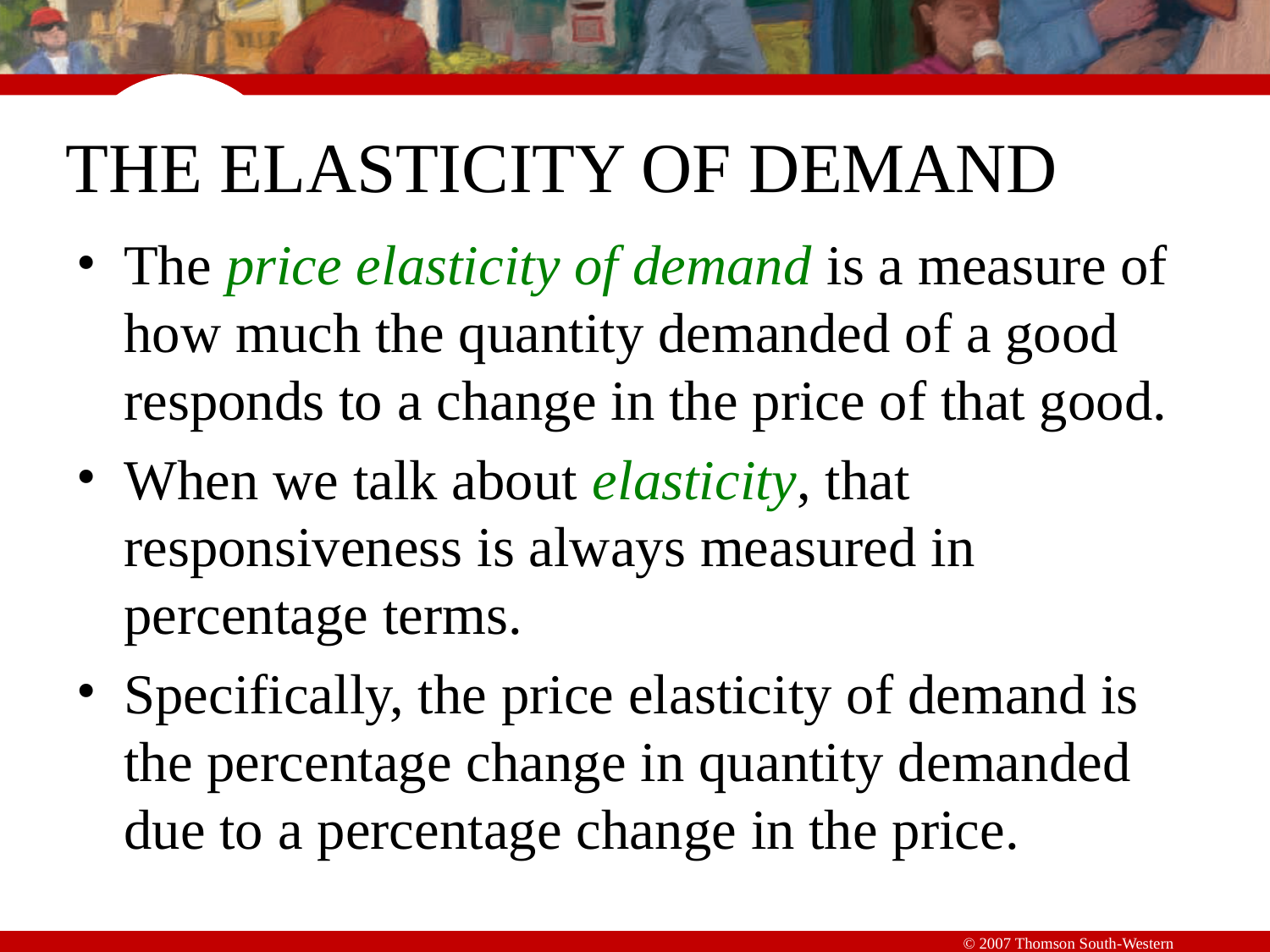

# THE ELASTICITY OF DEMAND
The price elasticity of demand is a measure of how much the quantity demanded of a good responds to a change in the price of that good.
When we talk about elasticity, that responsiveness is always measured in percentage terms.
Specifically, the price elasticity of demand is the percentage change in quantity demanded due to a percentage change in the price.